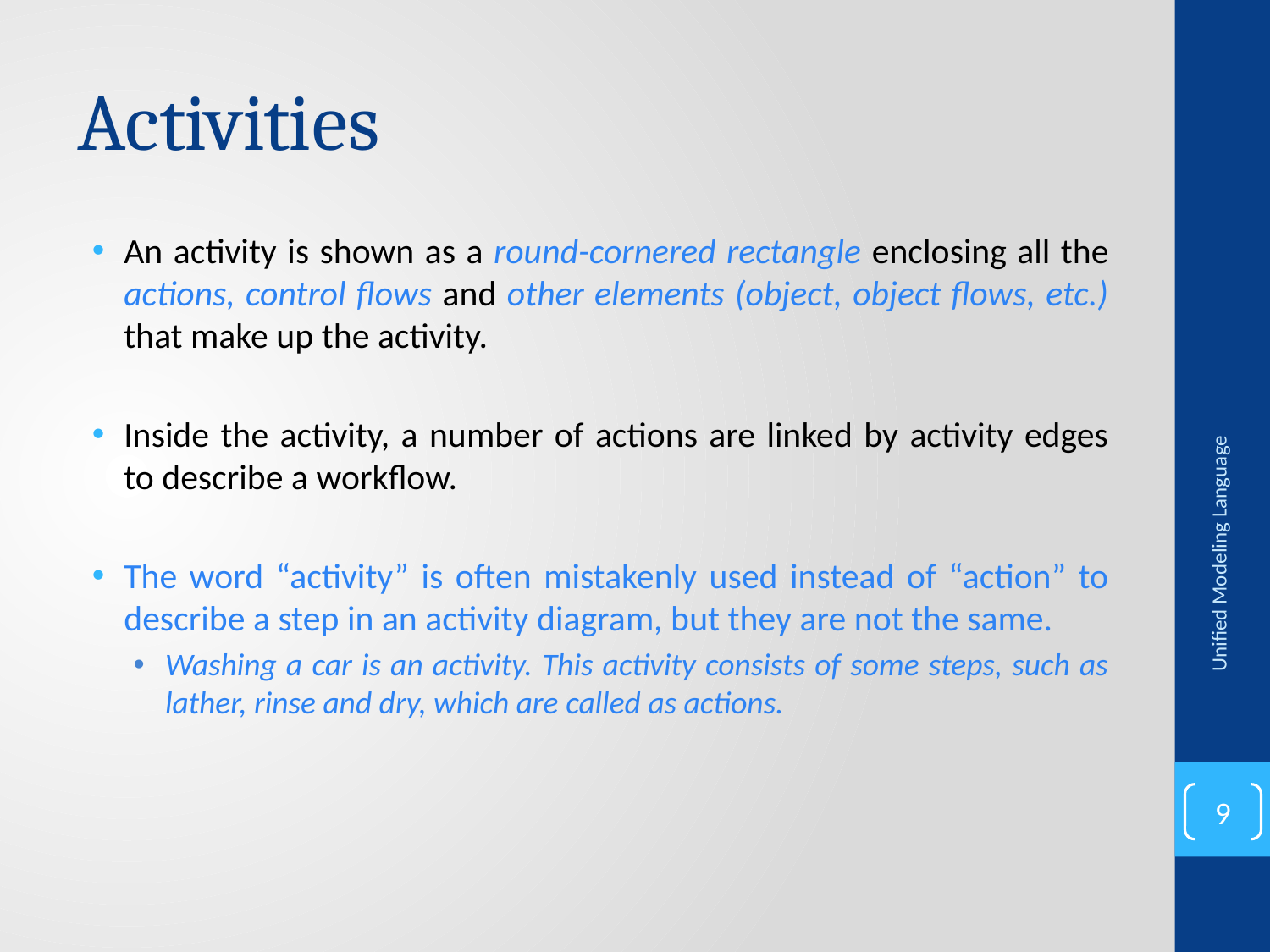

# Activities
An activity is shown as a round-cornered rectangle enclosing all the actions, control flows and other elements (object, object flows, etc.) that make up the activity.

Inside the activity, a number of actions are linked by activity edges to describe a workflow.

The word “activity” is often mistakenly used instead of “action” to describe a step in an activity diagram, but they are not the same.
Washing a car is an activity. This activity consists of some steps, such as lather, rinse and dry, which are called as actions.
Unified Modeling Language
9